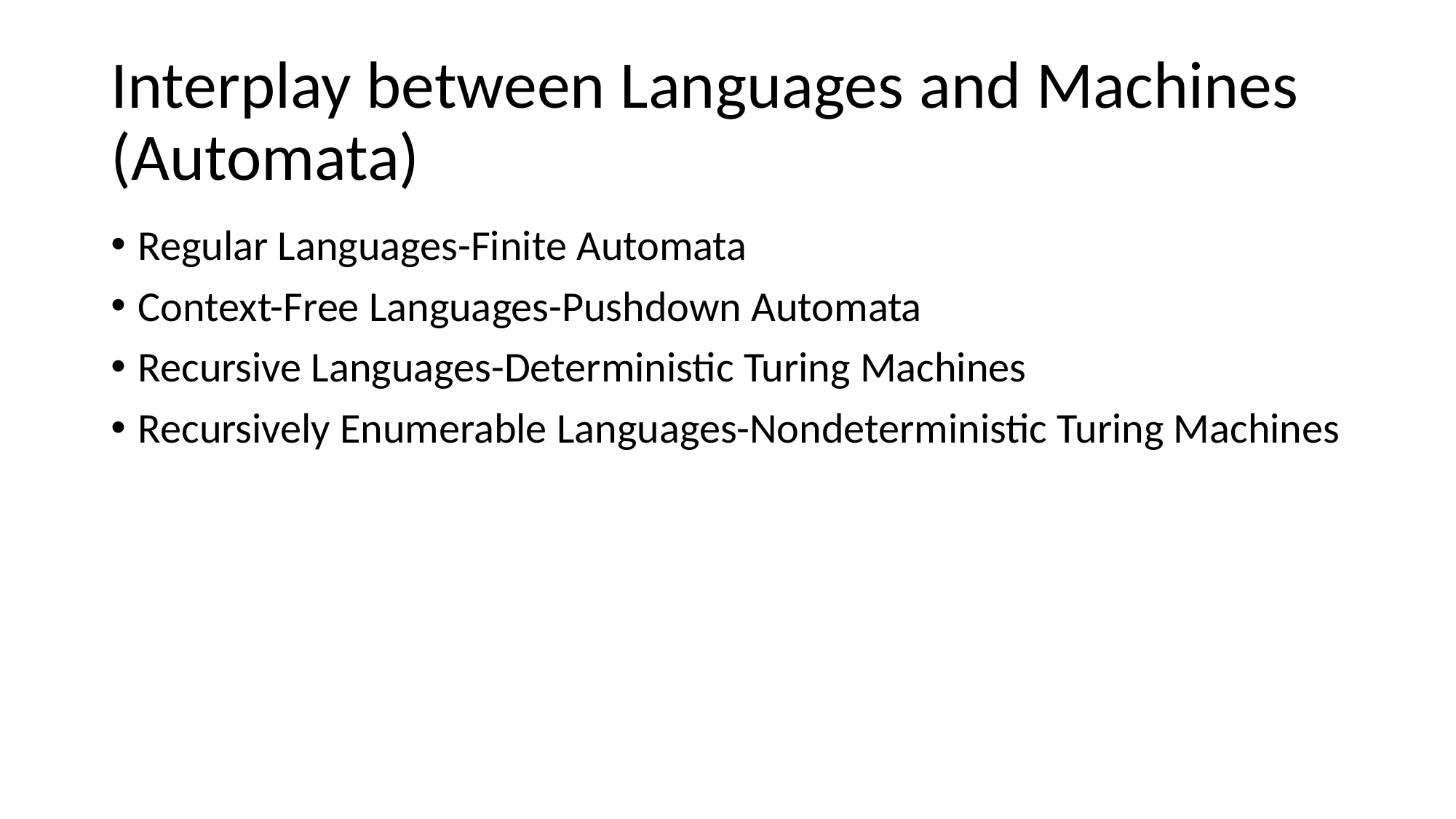

# Interplay between Languages and Machines (Automata)
Regular Languages-Finite Automata
Context-Free Languages-Pushdown Automata
Recursive Languages-Deterministic Turing Machines
Recursively Enumerable Languages-Nondeterministic Turing Machines